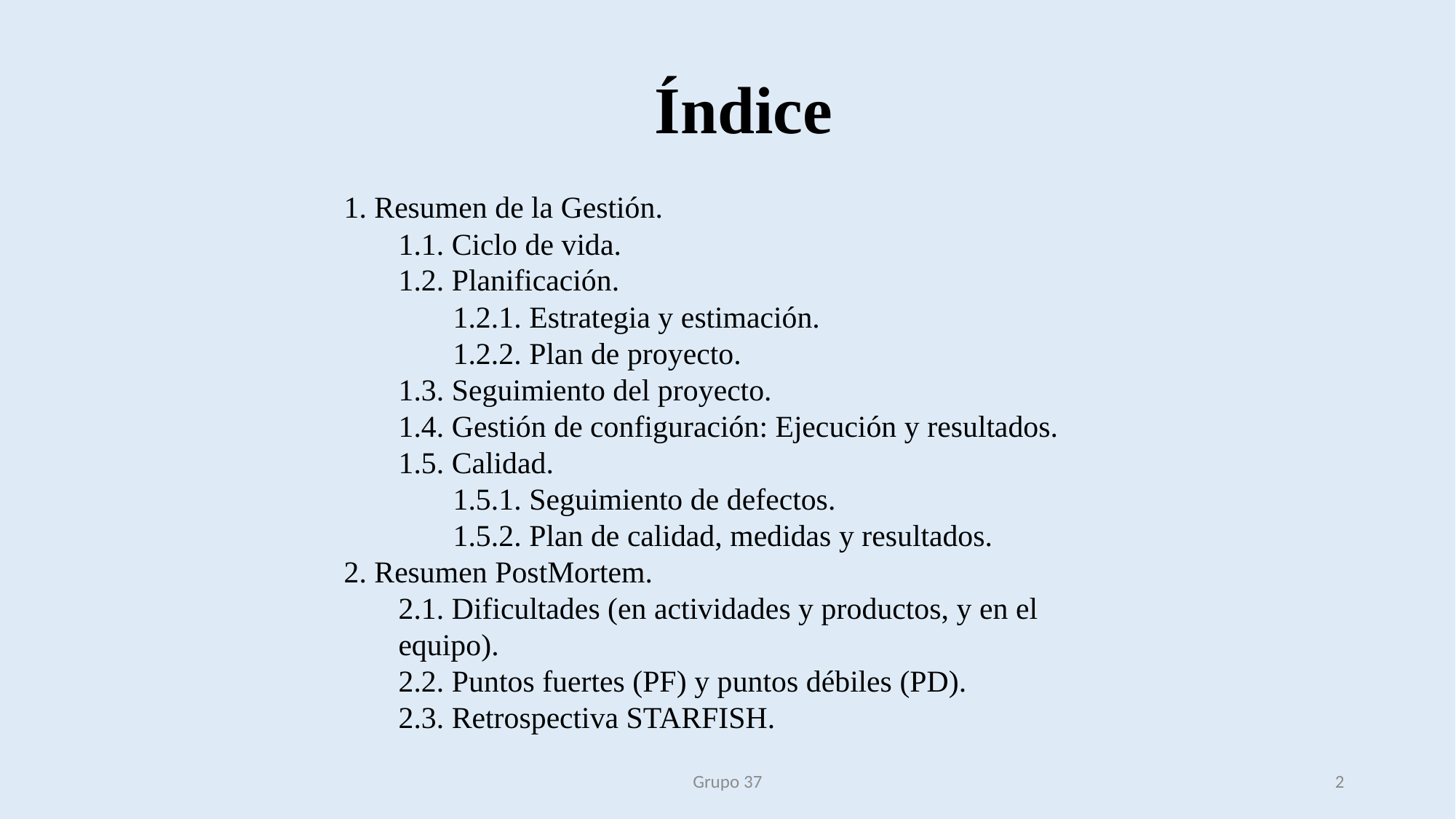

Índice
1. Resumen de la Gestión.
1.1. Ciclo de vida.
1.2. Planificación.
1.2.1. Estrategia y estimación.
1.2.2. Plan de proyecto.
1.3. Seguimiento del proyecto.
1.4. Gestión de configuración: Ejecución y resultados.
1.5. Calidad.
1.5.1. Seguimiento de defectos.
1.5.2. Plan de calidad, medidas y resultados.
2. Resumen PostMortem.
2.1. Dificultades (en actividades y productos, y en el equipo).
2.2. Puntos fuertes (PF) y puntos débiles (PD).
2.3. Retrospectiva STARFISH.
Grupo 37
2